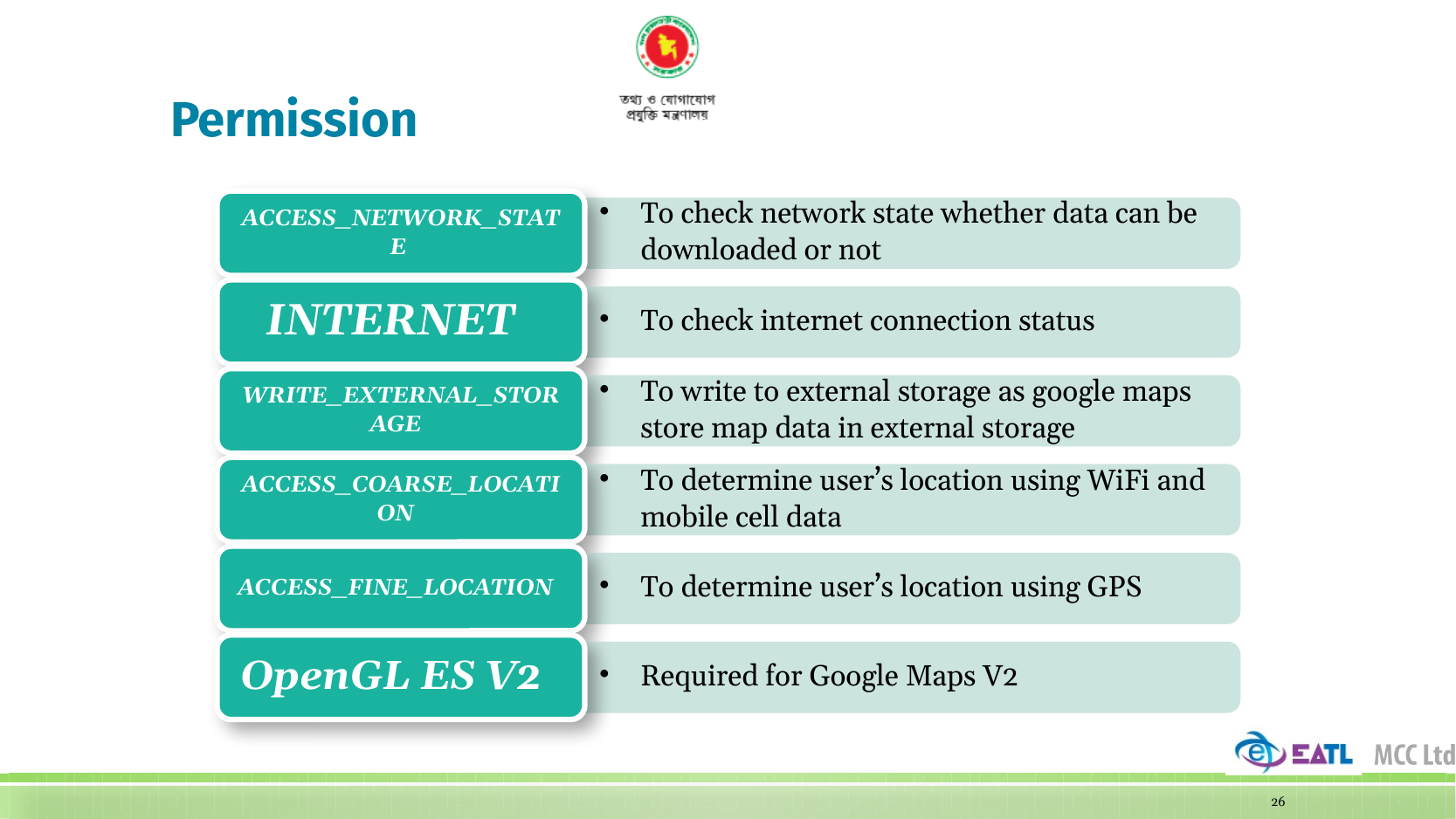

# Permission
ACCESS_NETWORK_STATE
INTERNET
WRITE_EXTERNAL_STORAGE
ACCESS_COARSE_LOCATION
ACCESS_FINE_LOCATION
OpenGL ES V2
To check network state whether data can be downloaded or not
To check internet connection status
To write to external storage as google maps store map data in external storage
To determine user’s location using WiFi and mobile cell data
To determine user’s location using GPS
Required for Google Maps V2
26